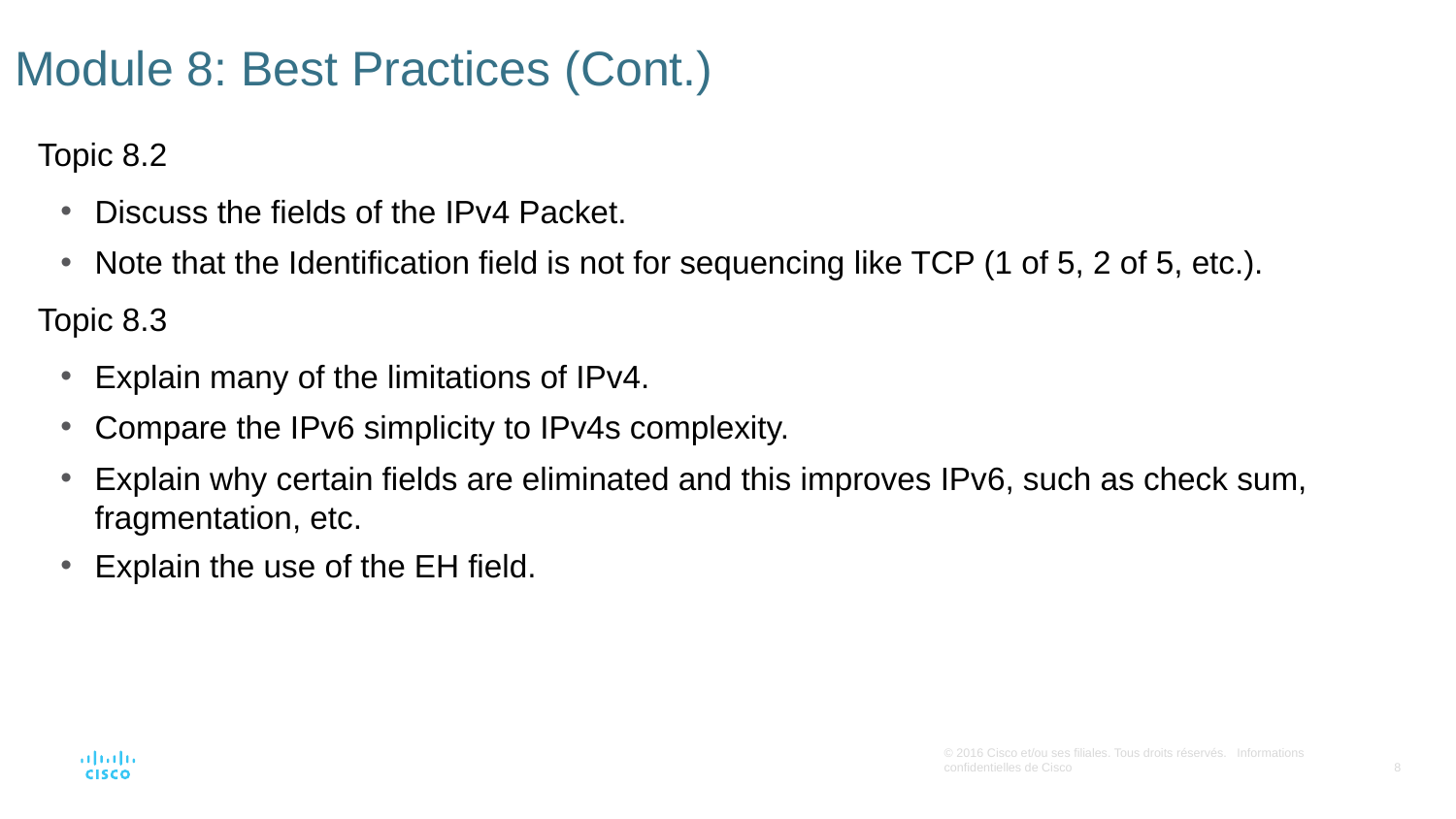

# Module 8: Best Practices (Cont.)
Topic 8.2
Discuss the fields of the IPv4 Packet.
Note that the Identification field is not for sequencing like TCP (1 of 5, 2 of 5, etc.).
Topic 8.3
Explain many of the limitations of IPv4.
Compare the IPv6 simplicity to IPv4s complexity.
Explain why certain fields are eliminated and this improves IPv6, such as check sum, fragmentation, etc.
Explain the use of the EH field.